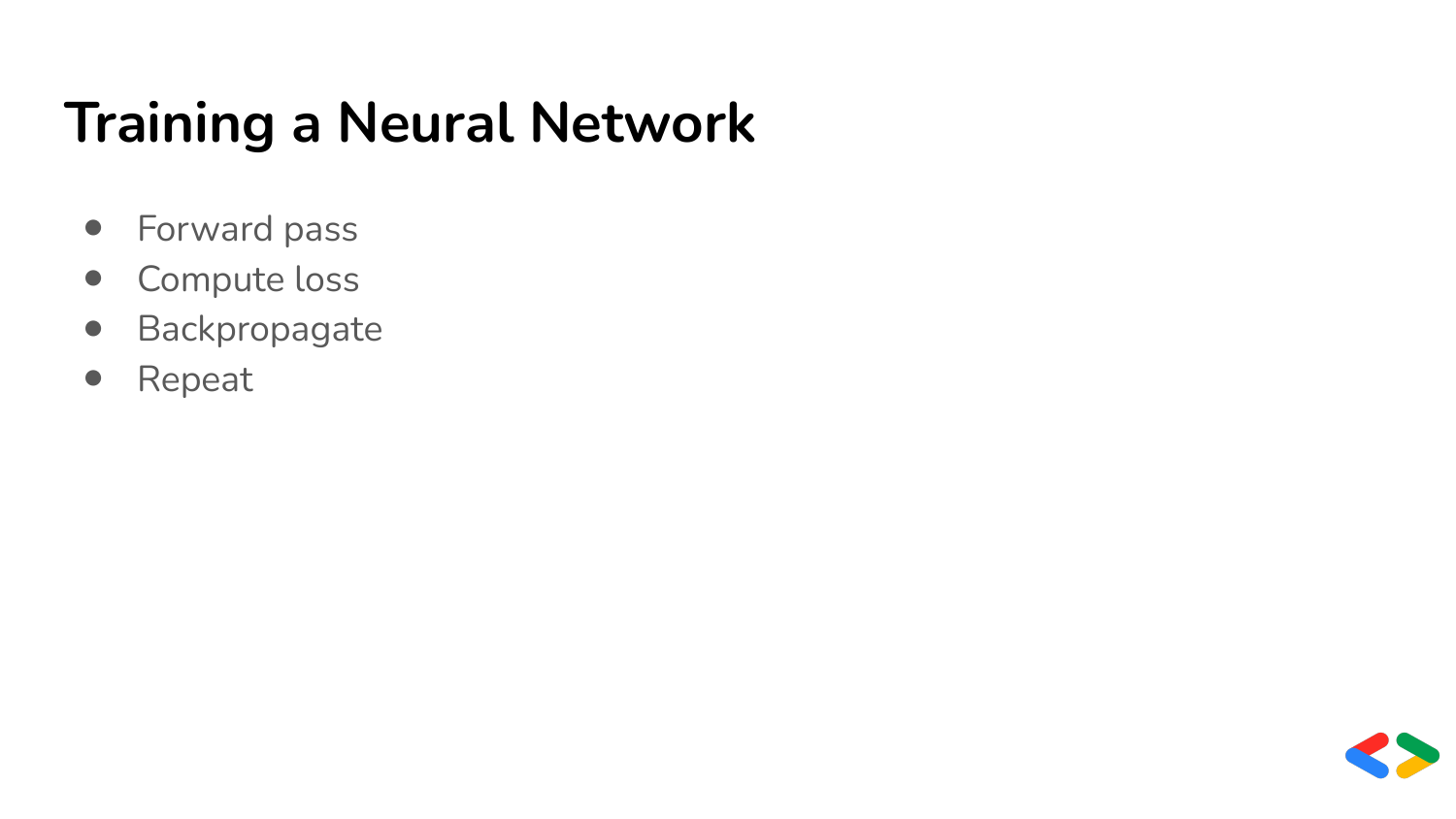

# Training a Neural Network
Forward pass
Compute loss
Backpropagate
Repeat